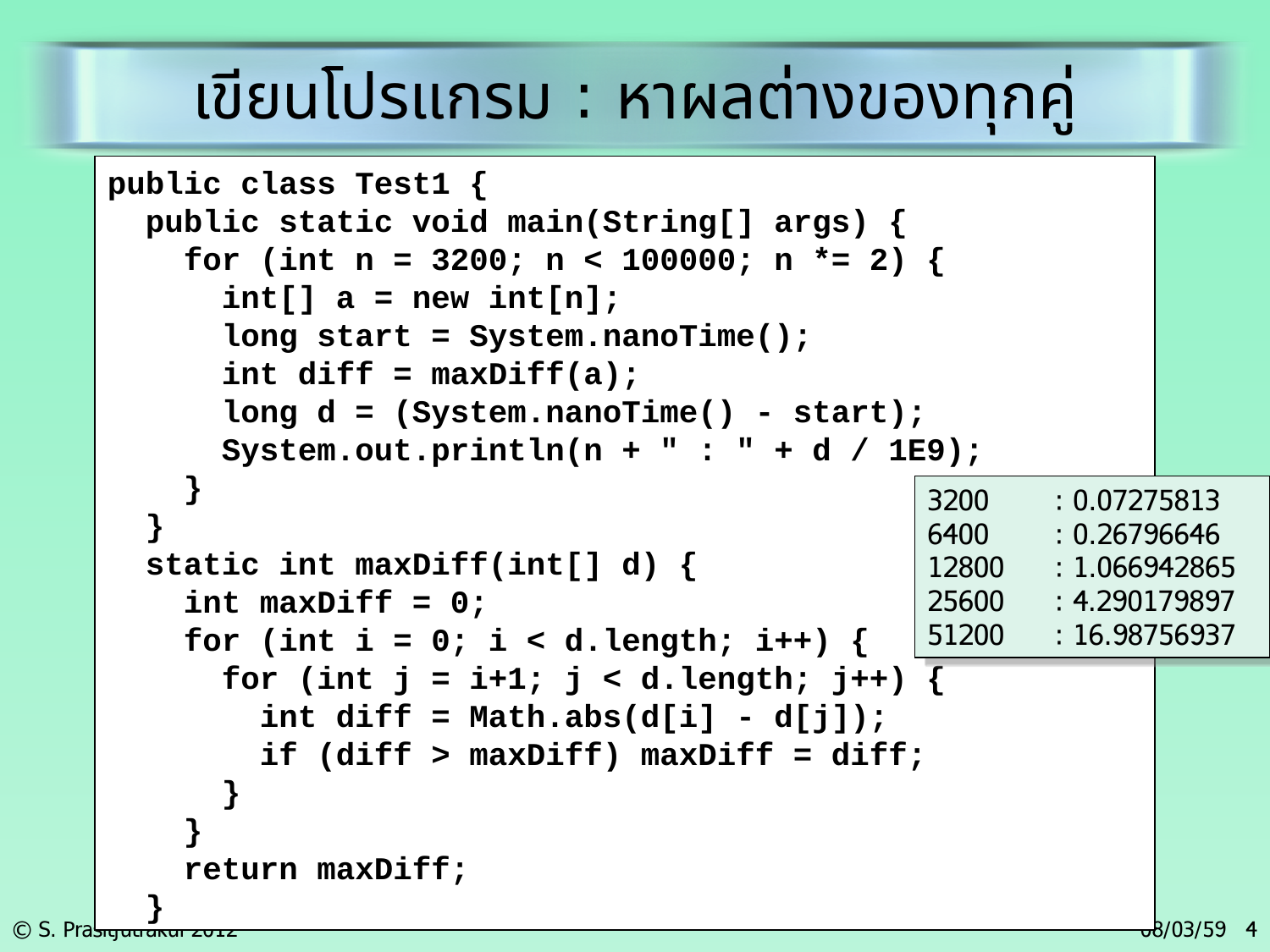

# เขียนโปรแกรม : หาผลต่างของทุกคู่
public class Test1 {
  public static void main(String[] args) {
    for (int n = 3200; n < 100000; n *= 2) {
      int[] a = new int[n];
      long start = System.nanoTime();
      int diff = maxDiff(a);
      long d = (System.nanoTime() - start);
      System.out.println(n + " : " + d / 1E9);
    }
  }
  static int maxDiff(int[] d) {
    int maxDiff = 0;
    for (int i = 0; i < d.length; i++) {
      for (int j = i+1; j < d.length; j++) {
        int diff = Math.abs(d[i] - d[j]);
        if (diff > maxDiff) maxDiff = diff;
      }
    }
    return maxDiff;
  }
3200 	: 0.07275813
6400 	: 0.26796646
12800 	: 1.066942865
25600 	: 4.290179897
51200 	: 16.98756937